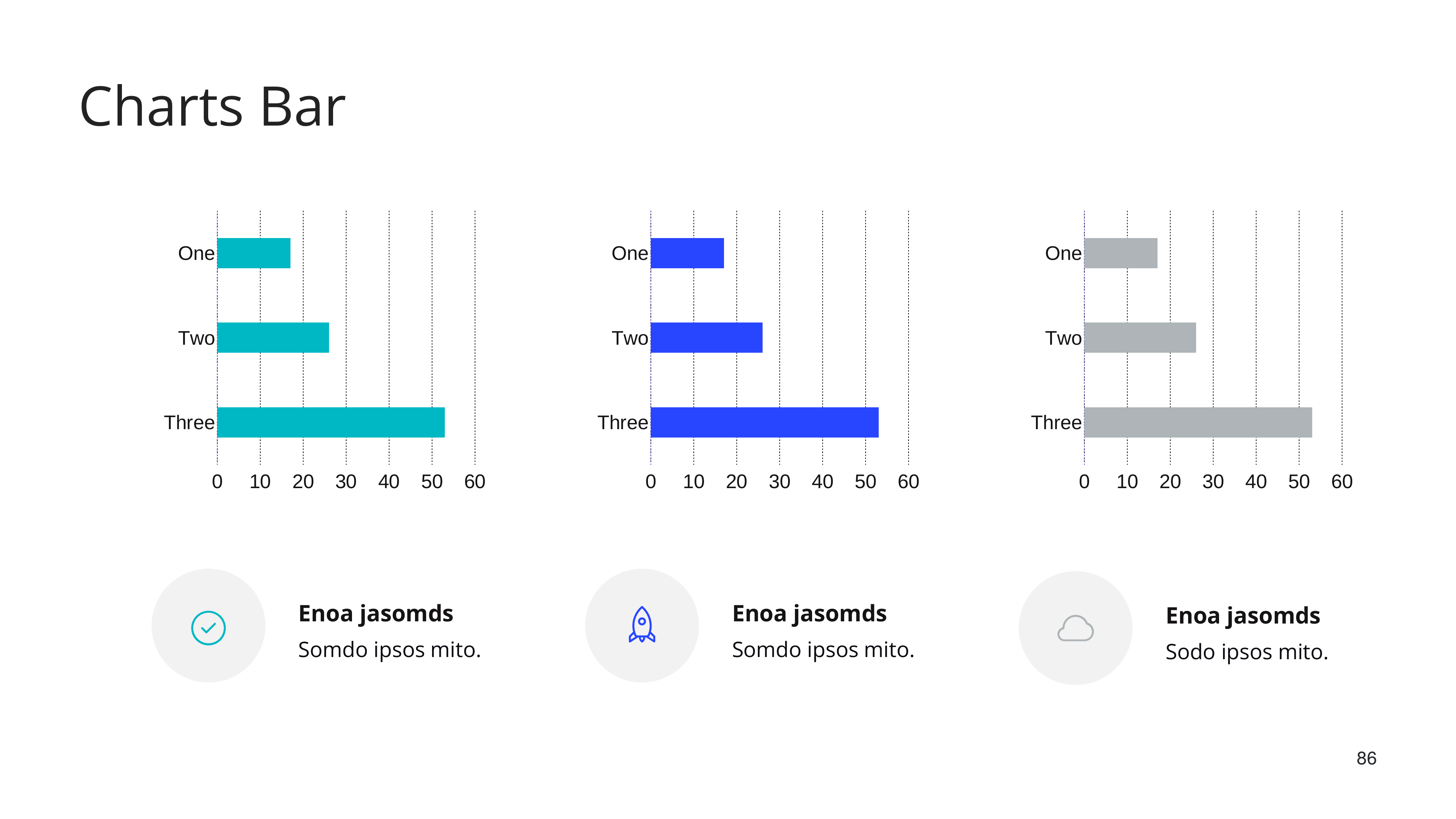

Charts Bar

### Chart

| Category | Onre |
|---|---|
| One | 17.0 |
| Two | 26.0 |
| Three | 53.0 |

### Chart

| Category | Onre |
|---|---|
| One | 17.0 |
| Two | 26.0 |
| Three | 53.0 |

### Chart

| Category | Onre |
|---|---|
| One | 17.0 |
| Two | 26.0 |
| Three | 53.0 |

Enoa jasomds
Somdo ipsos mito.
Enoa jasomds
Somdo ipsos mito.
Enoa jasomds

Sodo ipsos mito.
86